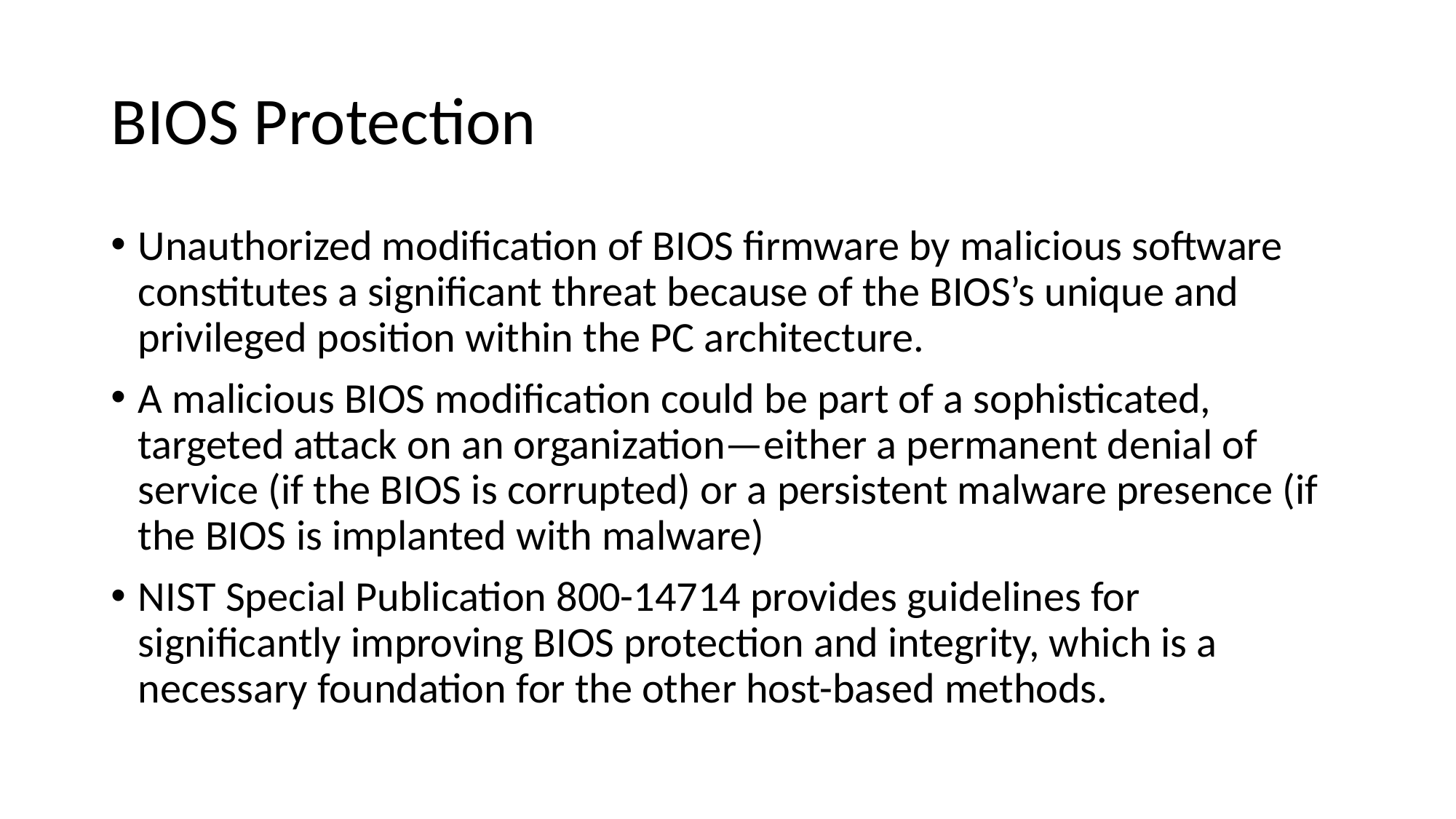

# BIOS Protection
Unauthorized modification of BIOS firmware by malicious software constitutes a significant threat because of the BIOS’s unique and privileged position within the PC architecture.
A malicious BIOS modification could be part of a sophisticated, targeted attack on an organization—either a permanent denial of service (if the BIOS is corrupted) or a persistent malware presence (if the BIOS is implanted with malware)
NIST Special Publication 800-14714 provides guidelines for significantly improving BIOS protection and integrity, which is a necessary foundation for the other host-based methods.